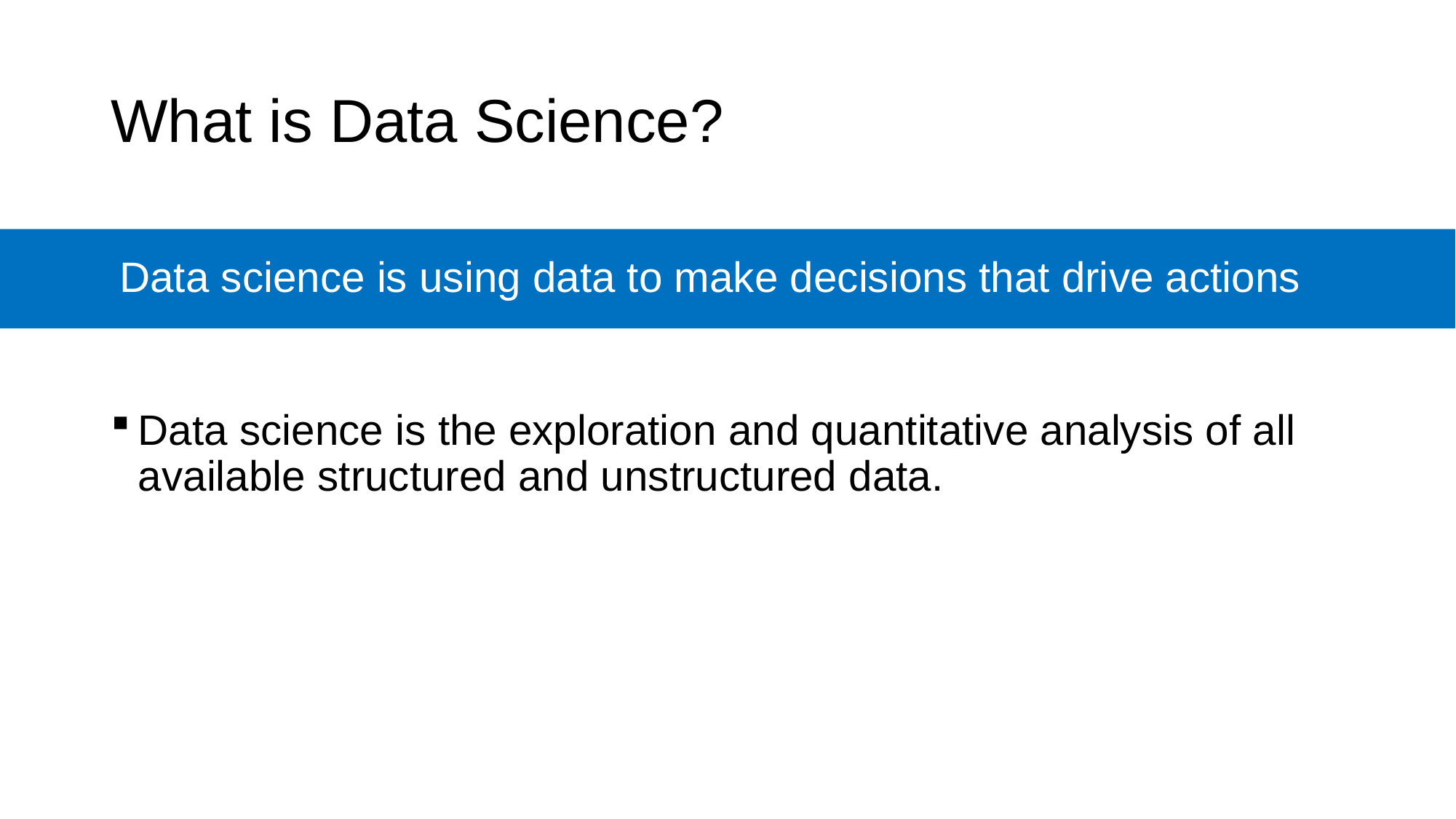

# What is Data Science?

Data science is using data to make decisions that drive actions
Data science is the exploration and quantitative analysis of all available structured and unstructured data.